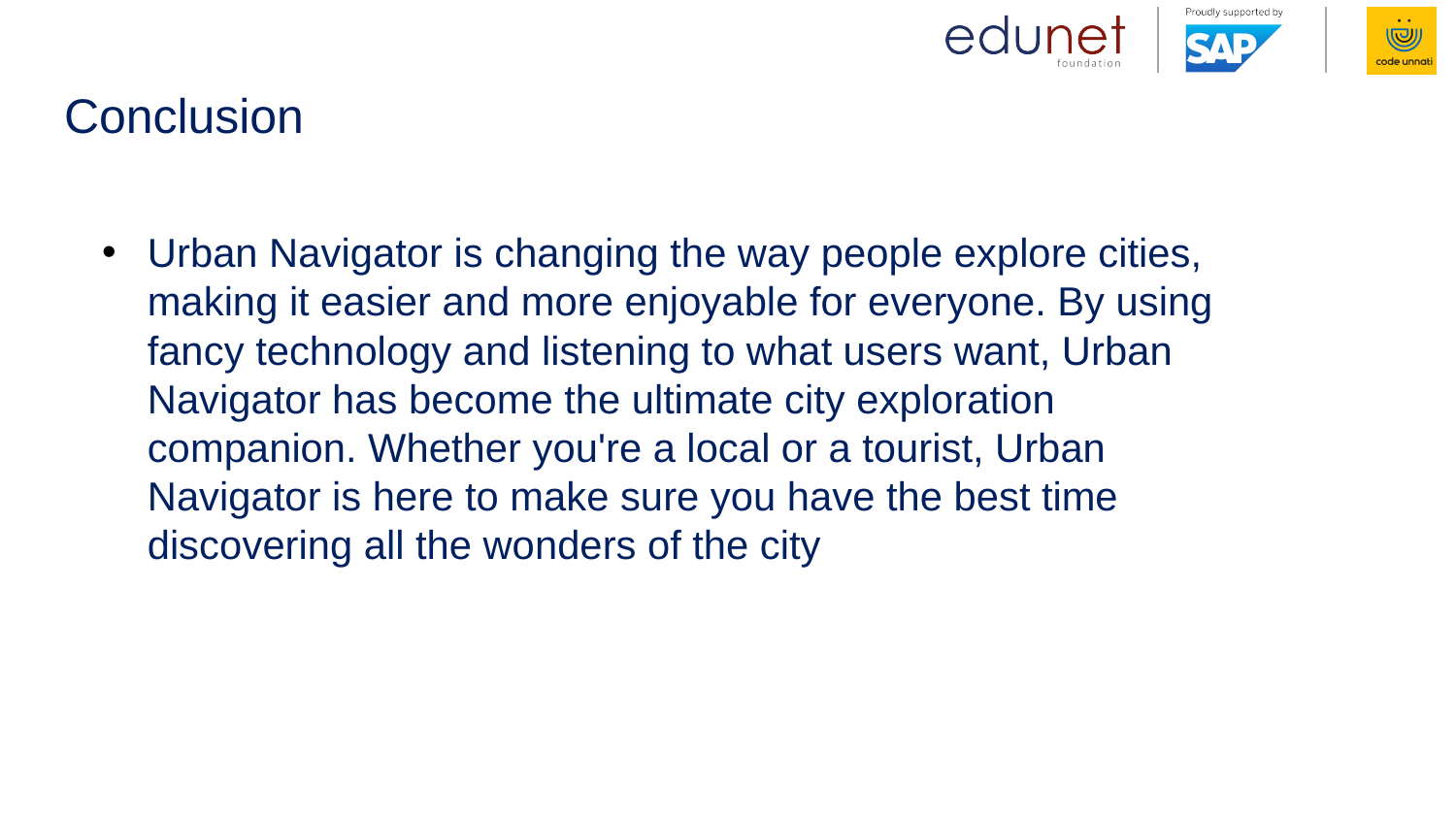

# Conclusion
Urban Navigator is changing the way people explore cities, making it easier and more enjoyable for everyone. By using fancy technology and listening to what users want, Urban Navigator has become the ultimate city exploration companion. Whether you're a local or a tourist, Urban Navigator is here to make sure you have the best time discovering all the wonders of the city